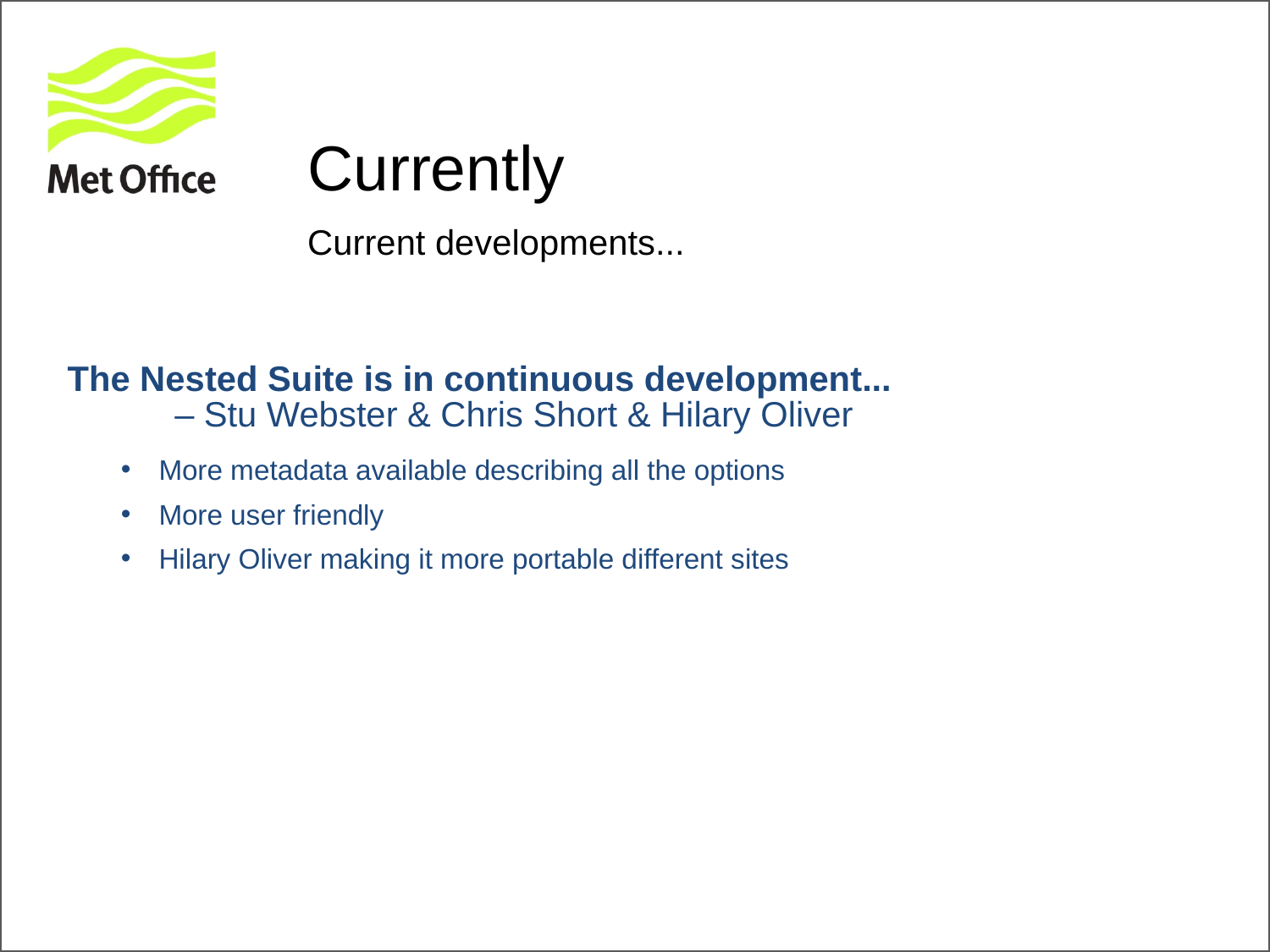

# Currently
Current developments...
The Nested Suite is in continuous development...
           – Stu Webster & Chris Short & Hilary Oliver
 More metadata available describing all the options
 More user friendly
 Hilary Oliver making it more portable different sites